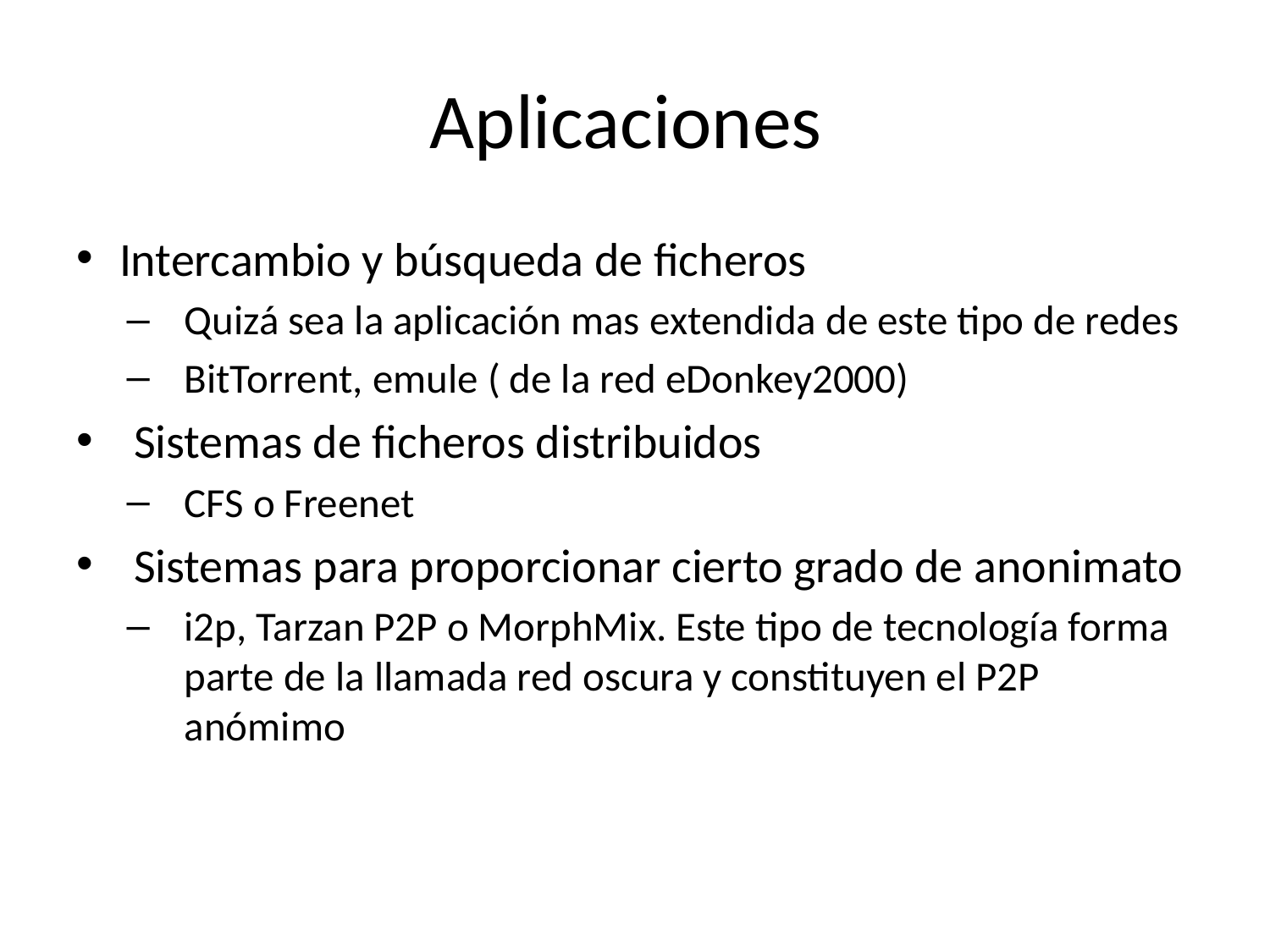

# Aplicaciones
Intercambio y búsqueda de ficheros
Quizá sea la aplicación mas extendida de este tipo de redes
BitTorrent, emule ( de la red eDonkey2000)
Sistemas de ficheros distribuidos
CFS o Freenet
Sistemas para proporcionar cierto grado de anonimato
i2p, Tarzan P2P o MorphMix. Este tipo de tecnología forma parte de la llamada red oscura y constituyen el P2P anómimo